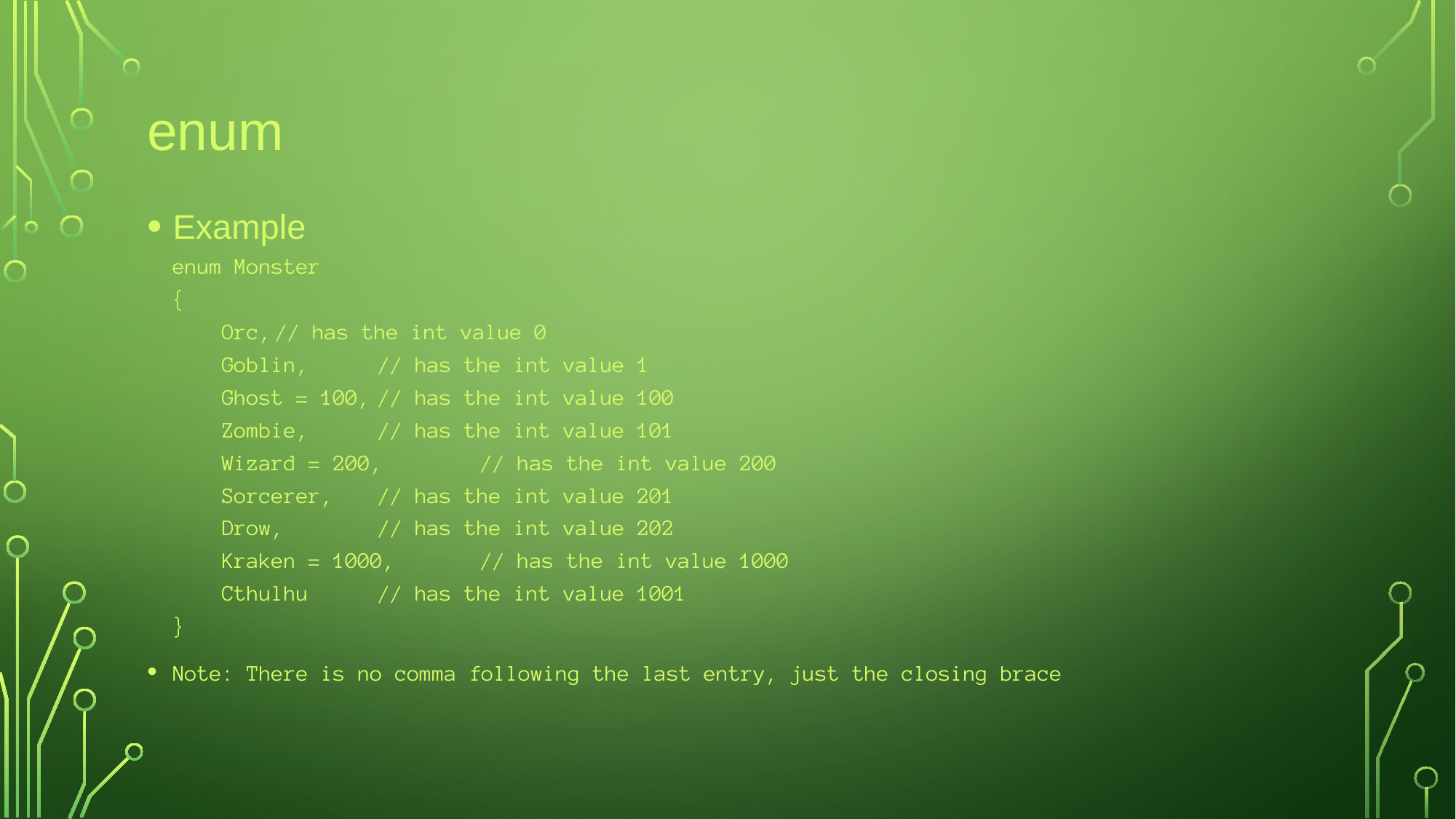

# enum
Example
enum Monster
{
    Orc,		// has the int value 0
    Goblin,		// has the int value 1
    Ghost = 100,	// has the int value 100
    Zombie,		// has the int value 101
    Wizard = 200,	// has the int value 200
    Sorcerer,		// has the int value 201
    Drow,		// has the int value 202
    Kraken = 1000,	// has the int value 1000
    Cthulhu		// has the int value 1001
}
Note: There is no comma following the last entry, just the closing brace